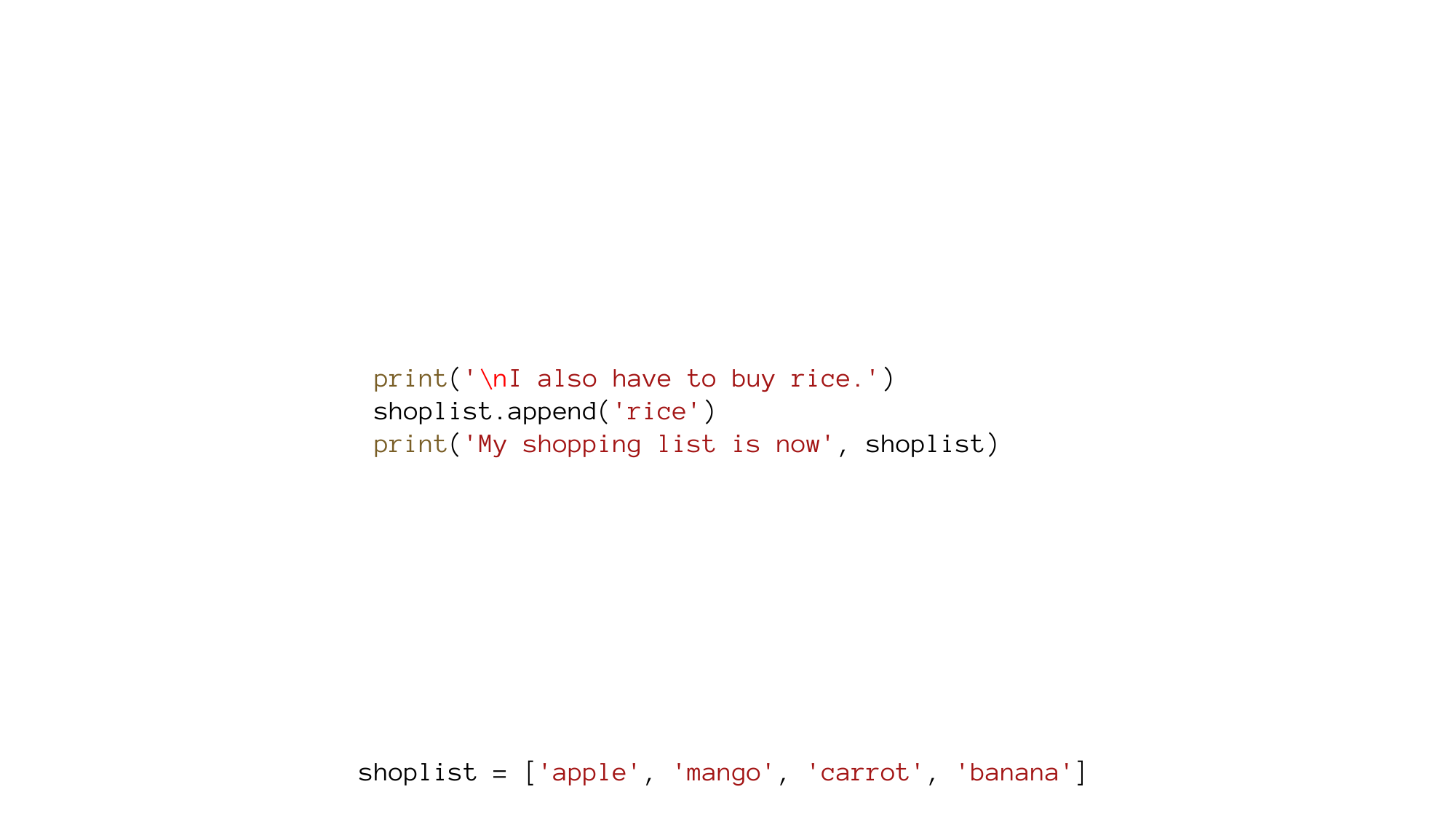

print('\nI also have to buy rice.')
shoplist.append('rice')
print('My shopping list is now', shoplist)
shoplist = ['apple', 'mango', 'carrot', 'banana']